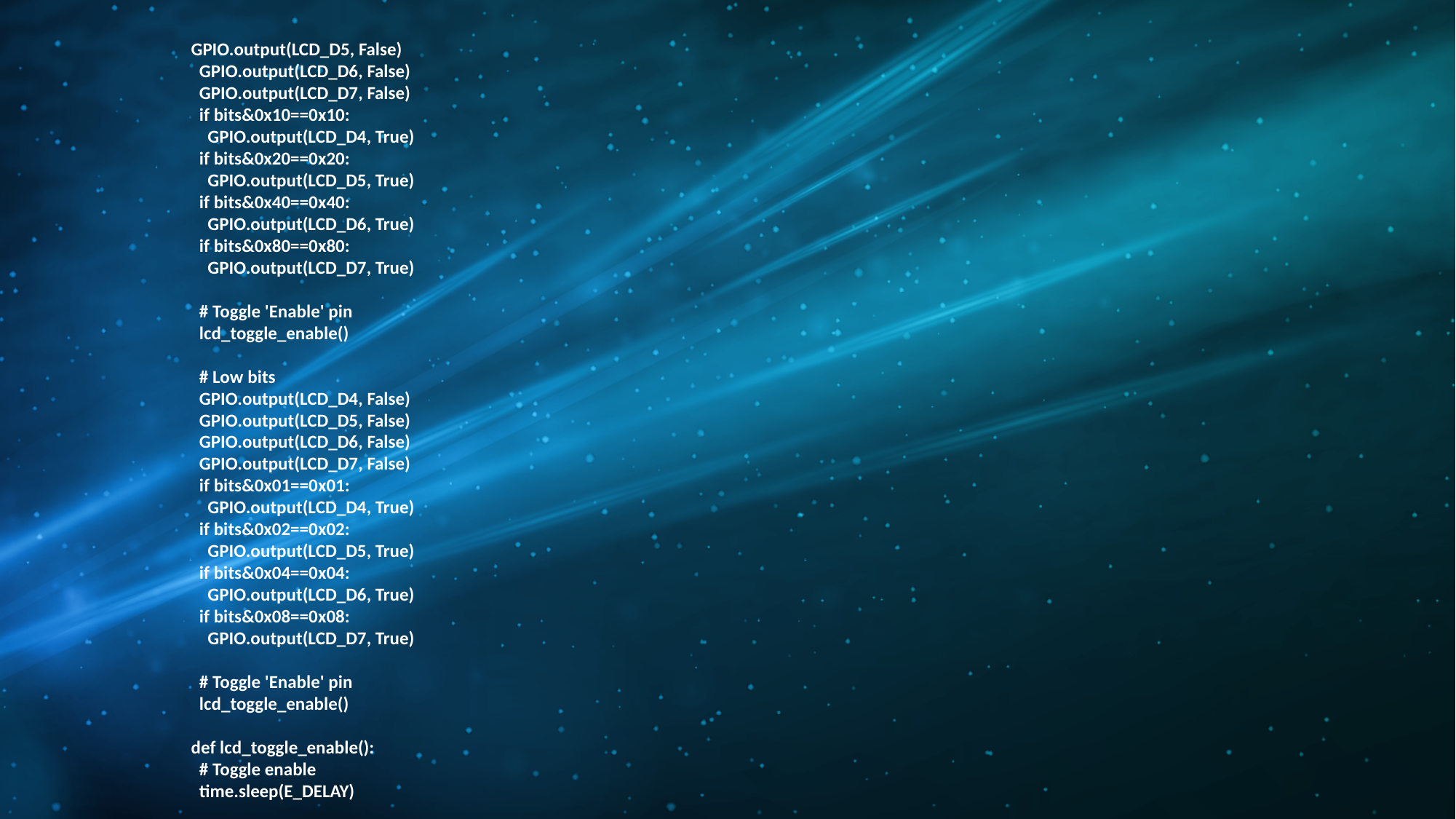

GPIO.output(LCD_D5, False)
  GPIO.output(LCD_D6, False)
  GPIO.output(LCD_D7, False)
  if bits&0x10==0x10:
    GPIO.output(LCD_D4, True)
  if bits&0x20==0x20:
    GPIO.output(LCD_D5, True)
  if bits&0x40==0x40:
    GPIO.output(LCD_D6, True)
  if bits&0x80==0x80:
    GPIO.output(LCD_D7, True)

  # Toggle 'Enable' pin
  lcd_toggle_enable()

  # Low bits
  GPIO.output(LCD_D4, False)
  GPIO.output(LCD_D5, False)
  GPIO.output(LCD_D6, False)
  GPIO.output(LCD_D7, False)
  if bits&0x01==0x01:
    GPIO.output(LCD_D4, True)
  if bits&0x02==0x02:
    GPIO.output(LCD_D5, True)
  if bits&0x04==0x04:
    GPIO.output(LCD_D6, True)
  if bits&0x08==0x08:
    GPIO.output(LCD_D7, True)

  # Toggle 'Enable' pin
  lcd_toggle_enable()

def lcd_toggle_enable():
  # Toggle enable
  time.sleep(E_DELAY)